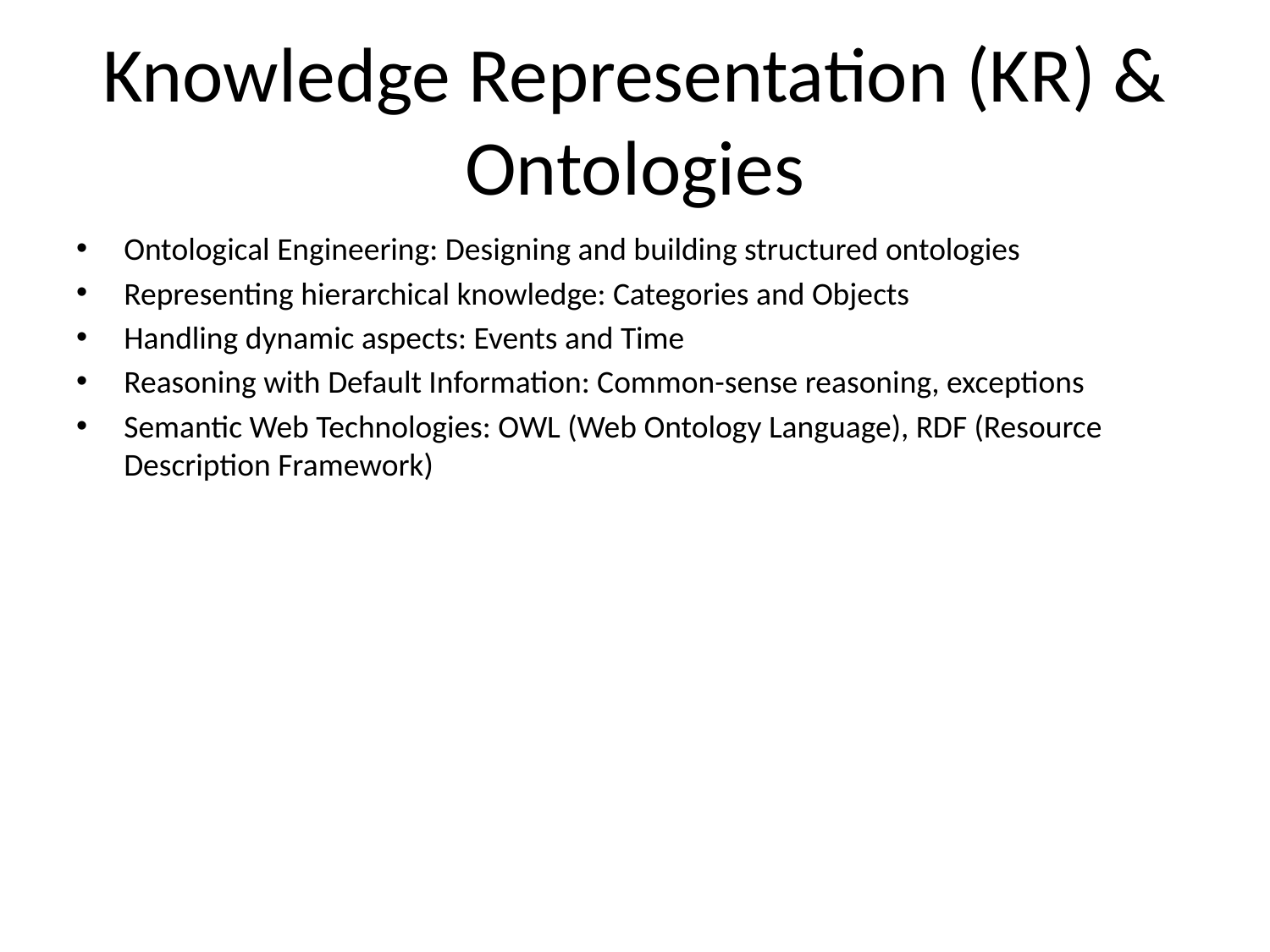

# Knowledge Representation (KR) & Ontologies
Ontological Engineering: Designing and building structured ontologies
Representing hierarchical knowledge: Categories and Objects
Handling dynamic aspects: Events and Time
Reasoning with Default Information: Common-sense reasoning, exceptions
Semantic Web Technologies: OWL (Web Ontology Language), RDF (Resource Description Framework)